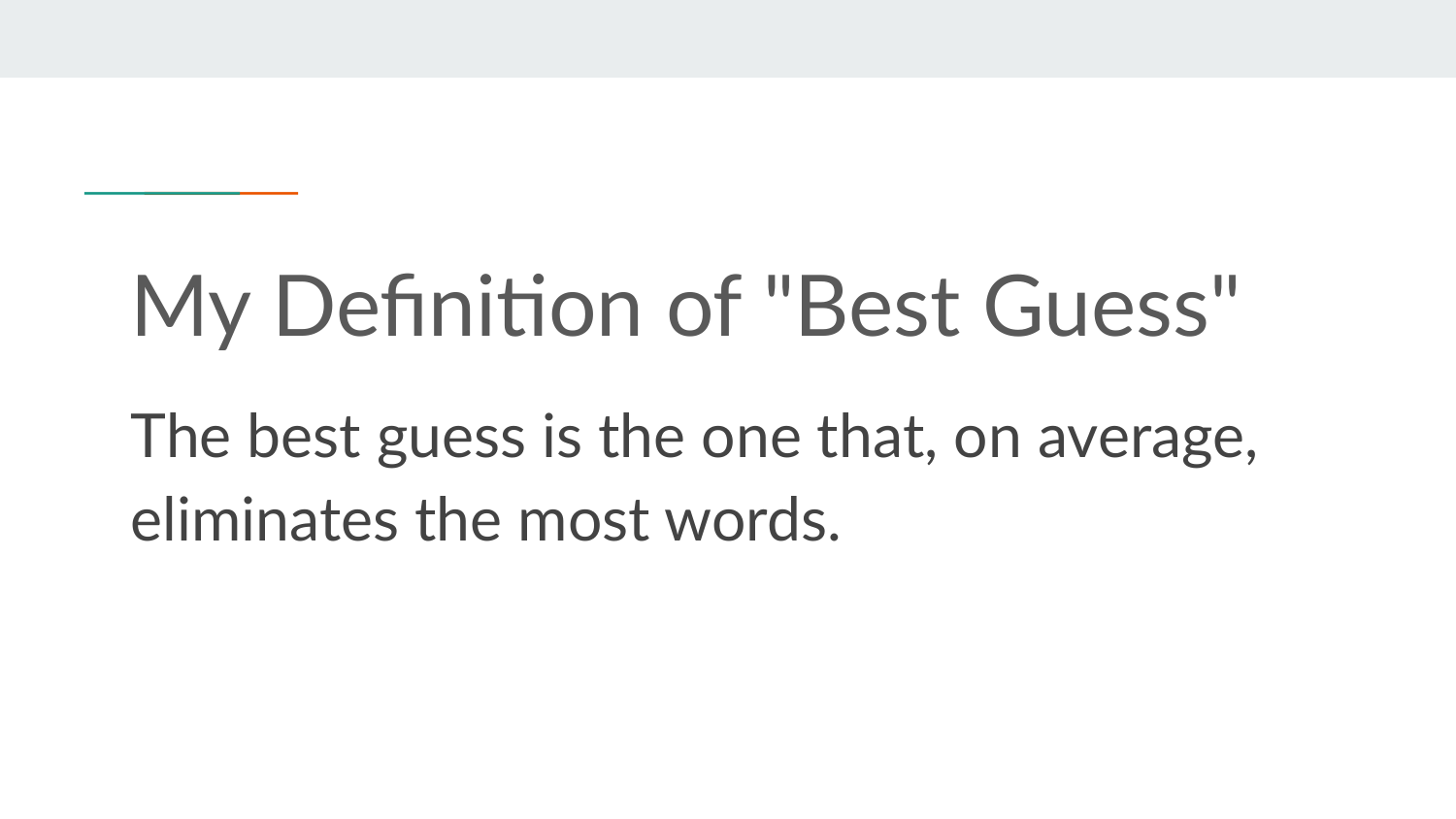

My Definition of "Best Guess"
The best guess is the one that, on average, eliminates the most words.